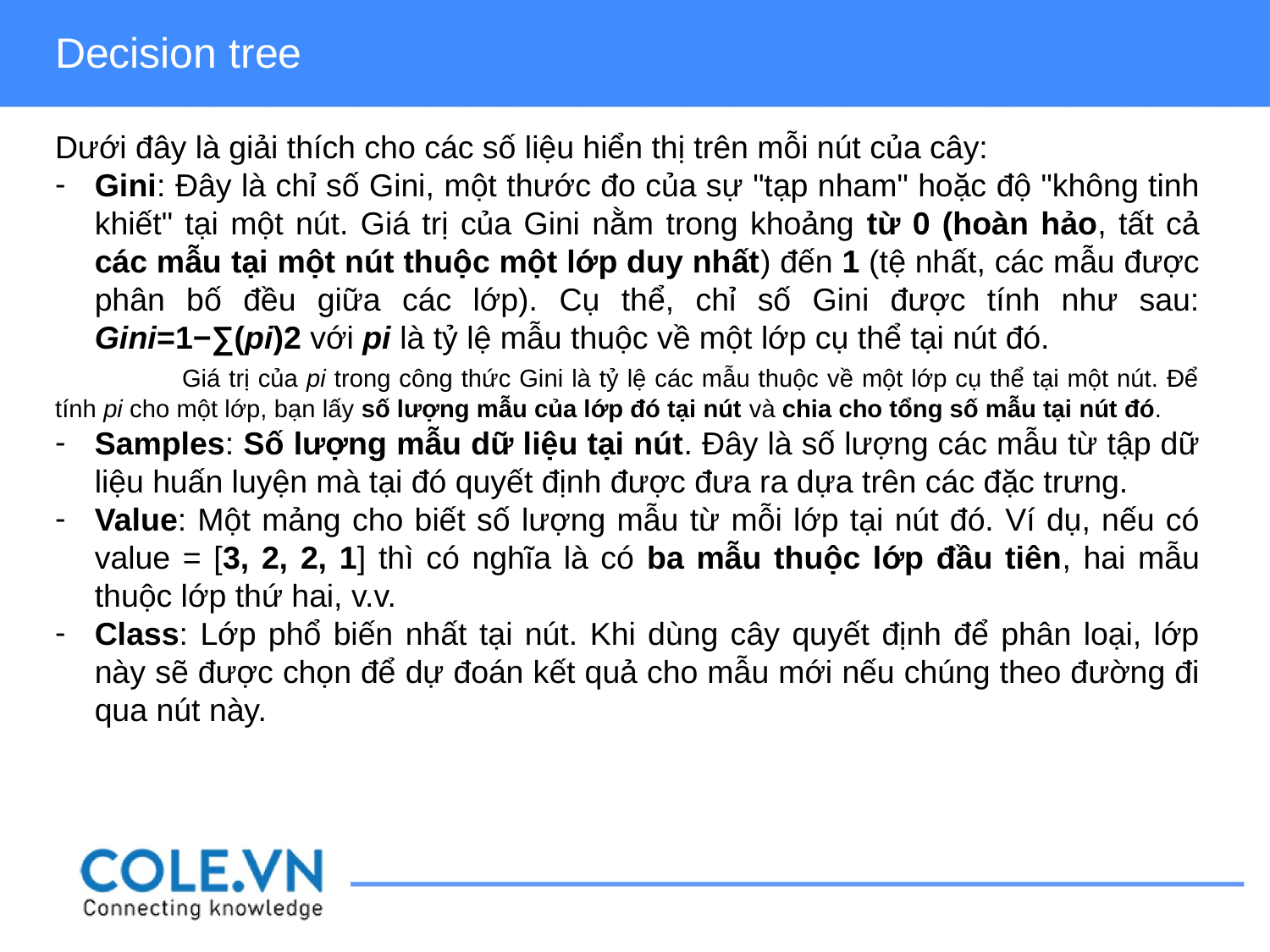

Decision tree
Dưới đây là giải thích cho các số liệu hiển thị trên mỗi nút của cây:
Gini: Đây là chỉ số Gini, một thước đo của sự "tạp nham" hoặc độ "không tinh khiết" tại một nút. Giá trị của Gini nằm trong khoảng từ 0 (hoàn hảo, tất cả các mẫu tại một nút thuộc một lớp duy nhất) đến 1 (tệ nhất, các mẫu được phân bố đều giữa các lớp). Cụ thể, chỉ số Gini được tính như sau: Gini=1−∑(pi​)2 với pi​ là tỷ lệ mẫu thuộc về một lớp cụ thể tại nút đó.
	Giá trị của pi​ trong công thức Gini là tỷ lệ các mẫu thuộc về một lớp cụ thể tại một nút. Để tính pi​ cho một lớp, bạn lấy số lượng mẫu của lớp đó tại nút và chia cho tổng số mẫu tại nút đó.
Samples: Số lượng mẫu dữ liệu tại nút. Đây là số lượng các mẫu từ tập dữ liệu huấn luyện mà tại đó quyết định được đưa ra dựa trên các đặc trưng.
Value: Một mảng cho biết số lượng mẫu từ mỗi lớp tại nút đó. Ví dụ, nếu có value = [3, 2, 2, 1] thì có nghĩa là có ba mẫu thuộc lớp đầu tiên, hai mẫu thuộc lớp thứ hai, v.v.
Class: Lớp phổ biến nhất tại nút. Khi dùng cây quyết định để phân loại, lớp này sẽ được chọn để dự đoán kết quả cho mẫu mới nếu chúng theo đường đi qua nút này.